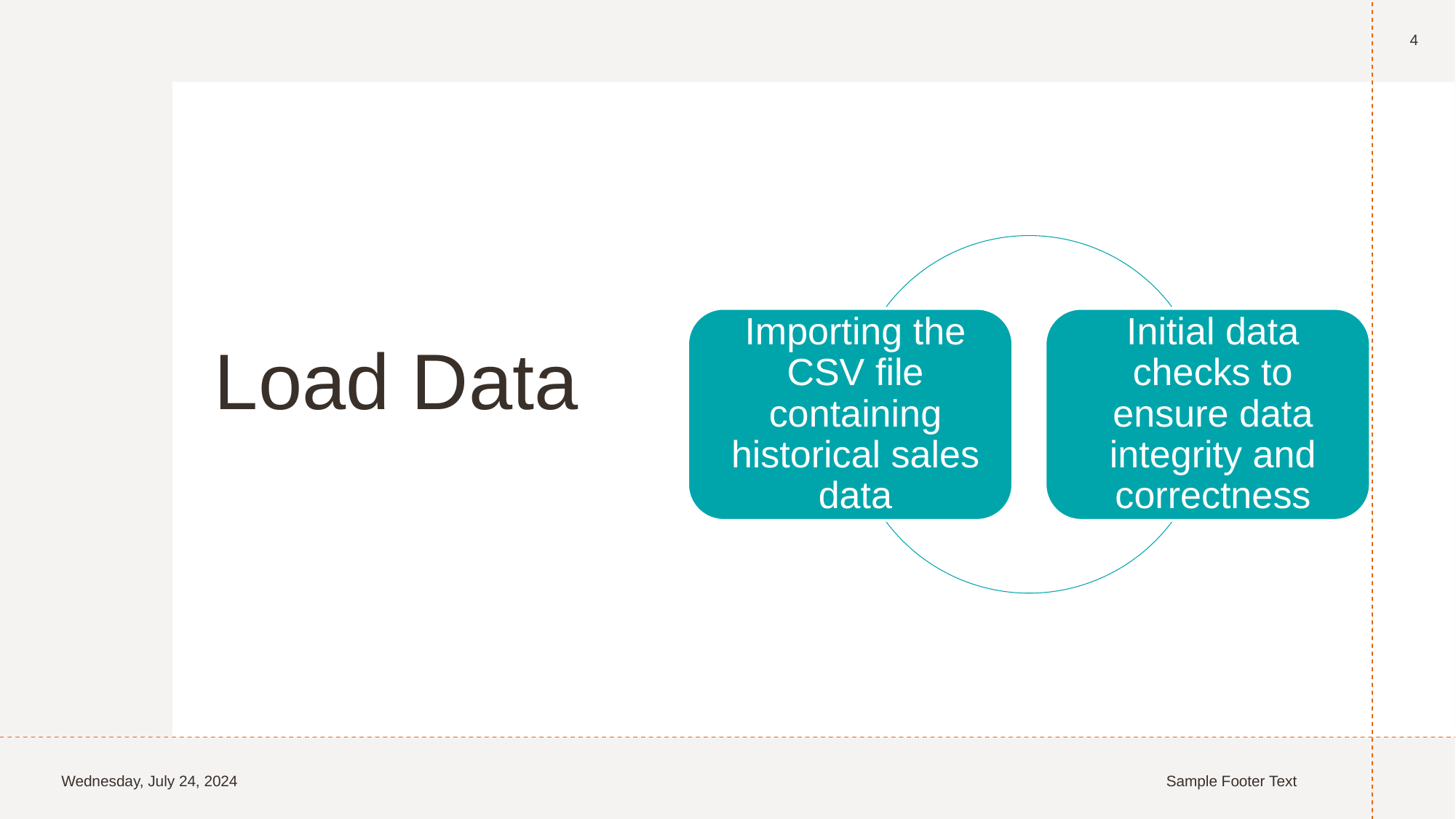

4

Importing the CSV file containing historical sales data
Initial data checks to ensure data integrity and correctness
# Load Data
Wednesday, July 24, 2024
Sample Footer Text